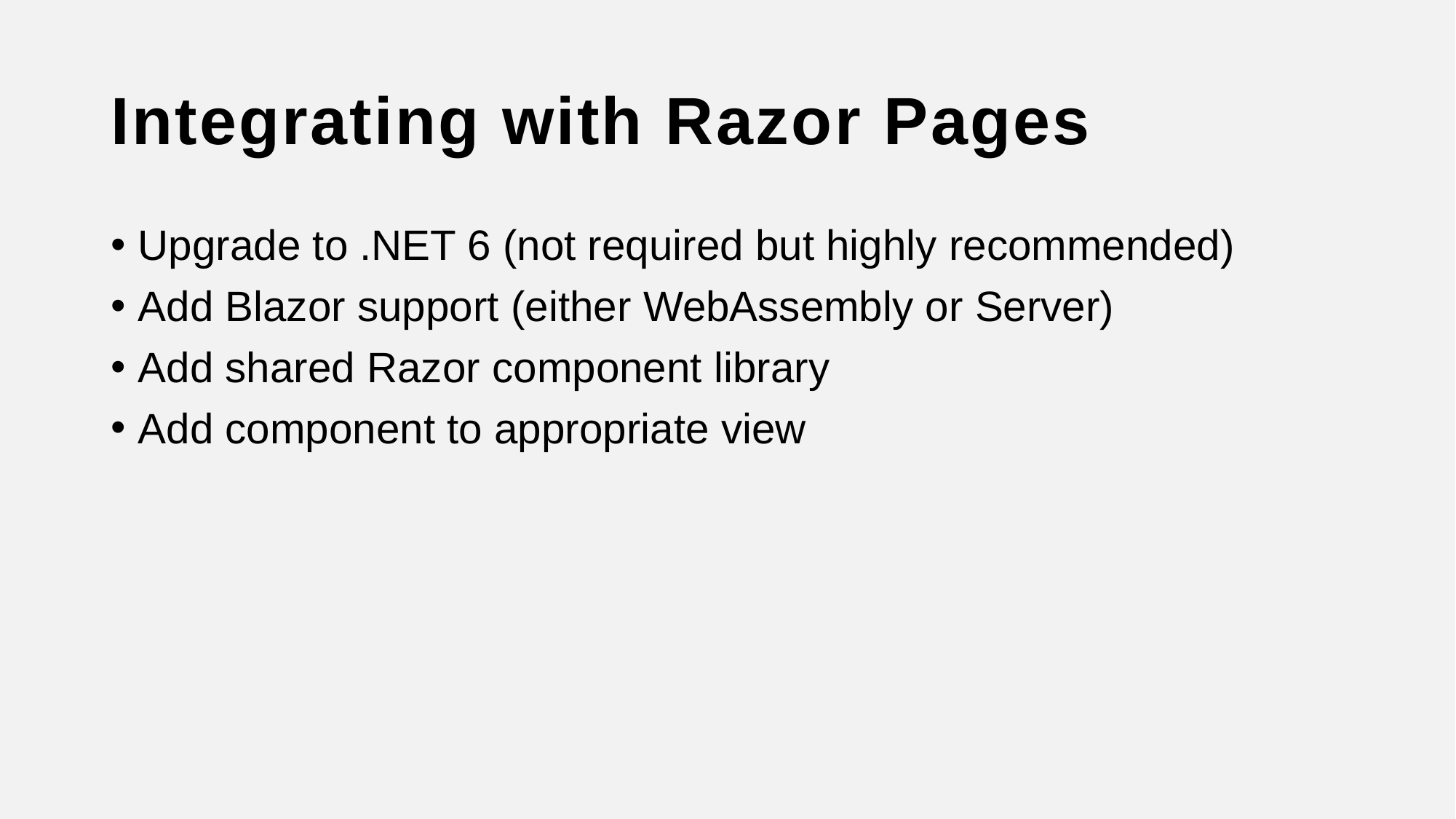

# Integrating with Razor Pages
Upgrade to .NET 6 (not required but highly recommended)
Add Blazor support (either WebAssembly or Server)
Add shared Razor component library
Add component to appropriate view